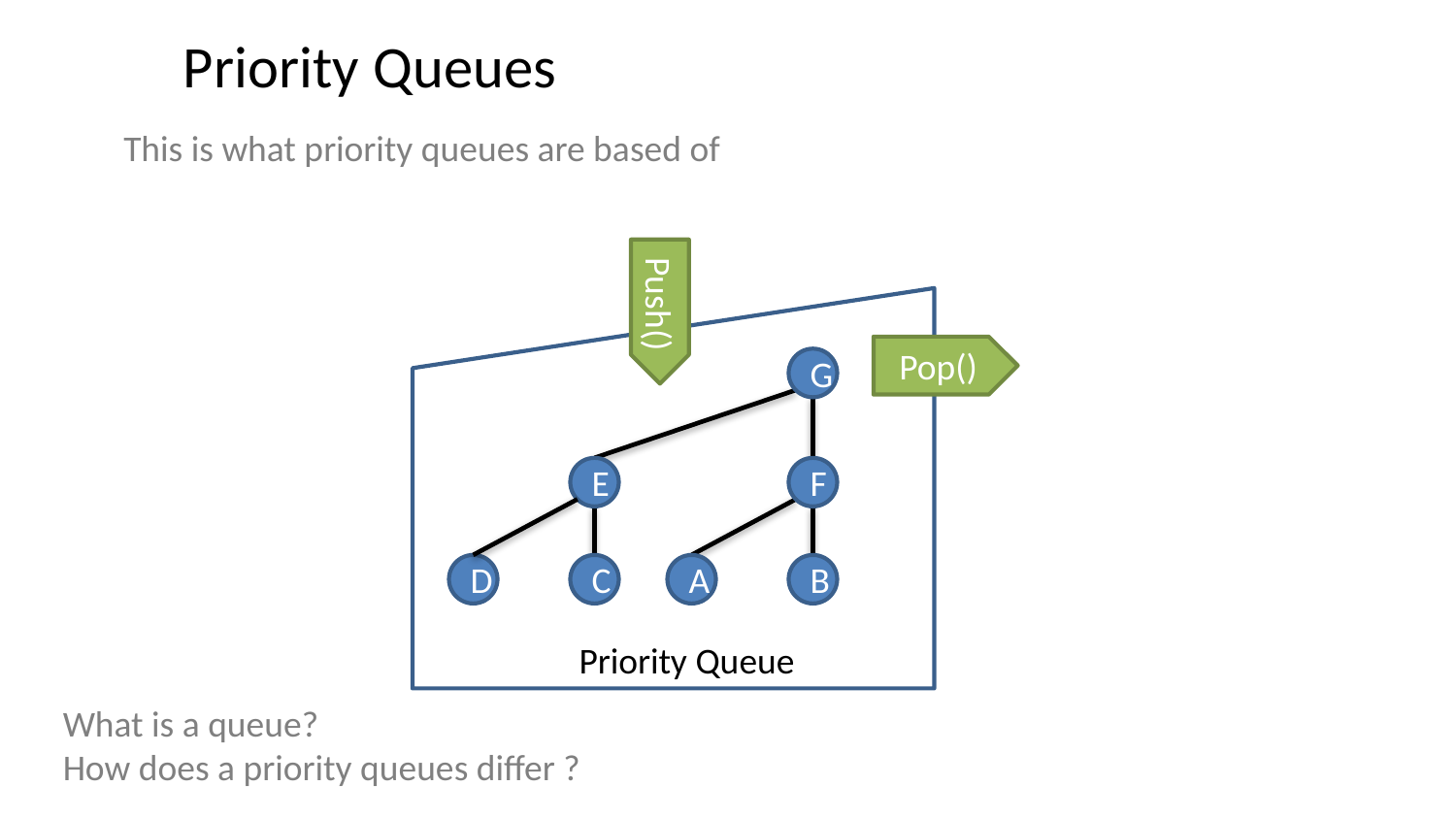

# Priority Queues
This is what priority queues are based of
Push()
Priority Queue
Pop()
G
E
F
D
C
A
B
What is a queue?
How does a priority queues differ ?